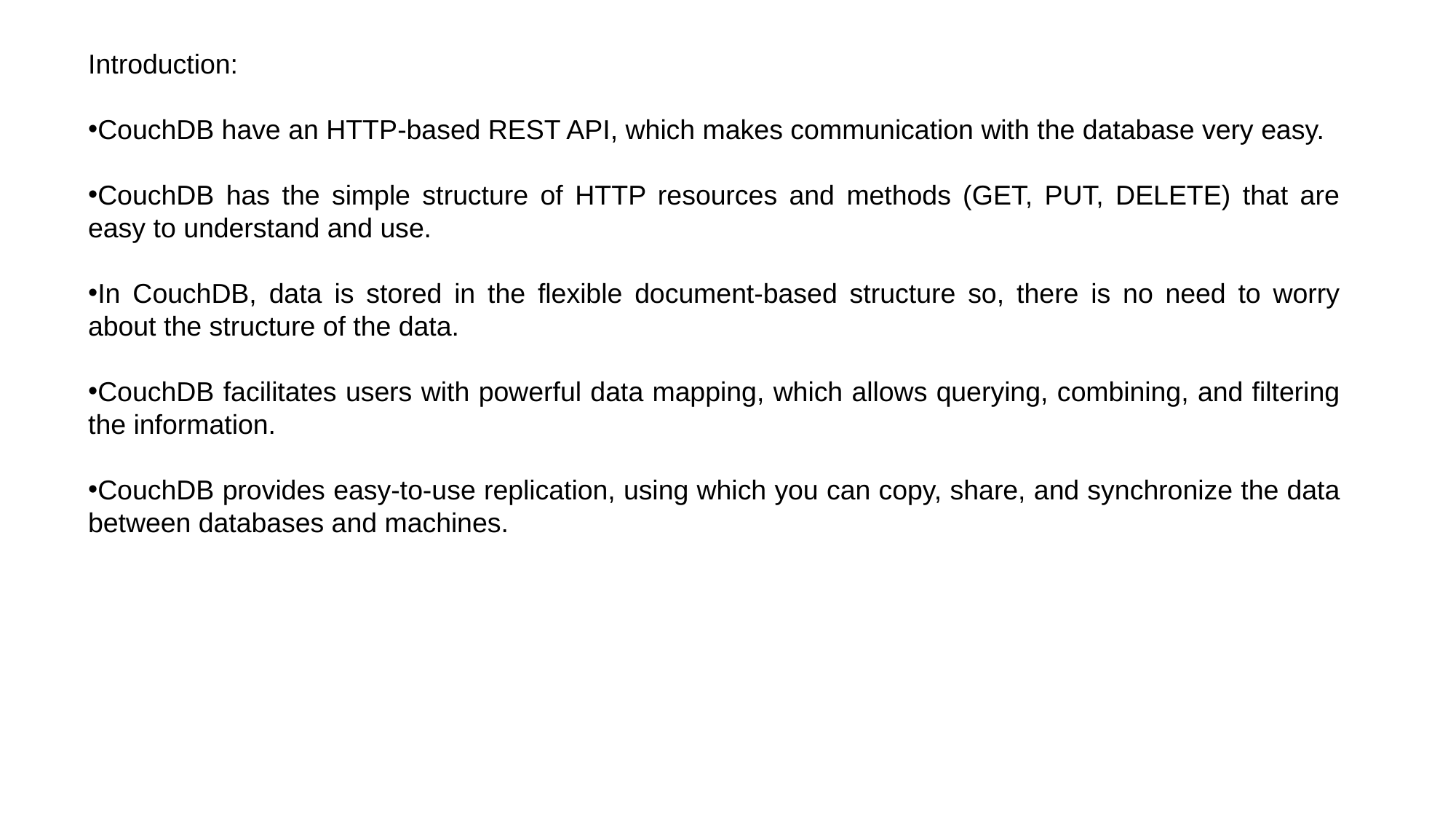

Introduction:

CouchDB have an HTTP-based REST API, which makes communication with the database very easy.

CouchDB has the simple structure of HTTP resources and methods (GET, PUT, DELETE) that are easy to understand and use.

In CouchDB, data is stored in the flexible document-based structure so, there is no need to worry about the structure of the data.

CouchDB facilitates users with powerful data mapping, which allows querying, combining, and filtering the information.

CouchDB provides easy-to-use replication, using which you can copy, share, and synchronize the data between databases and machines.